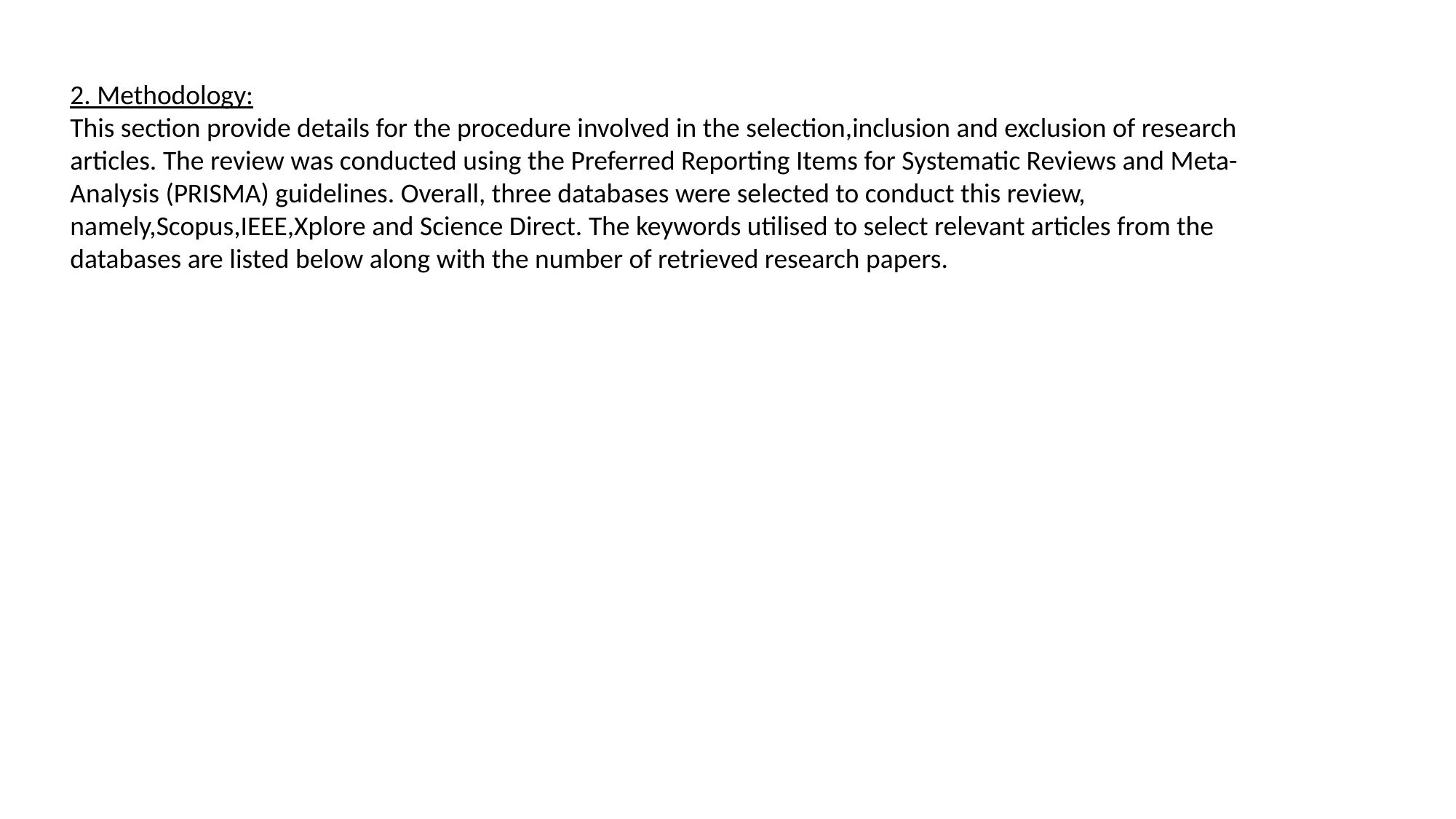

2. Methodology:
This section provide details for the procedure involved in the selection,inclusion and exclusion of research articles. The review was conducted using the Preferred Reporting Items for Systematic Reviews and Meta-Analysis (PRISMA) guidelines. Overall, three databases were selected to conduct this review, namely,Scopus,IEEE,Xplore and Science Direct. The keywords utilised to select relevant articles from the databases are listed below along with the number of retrieved research papers.